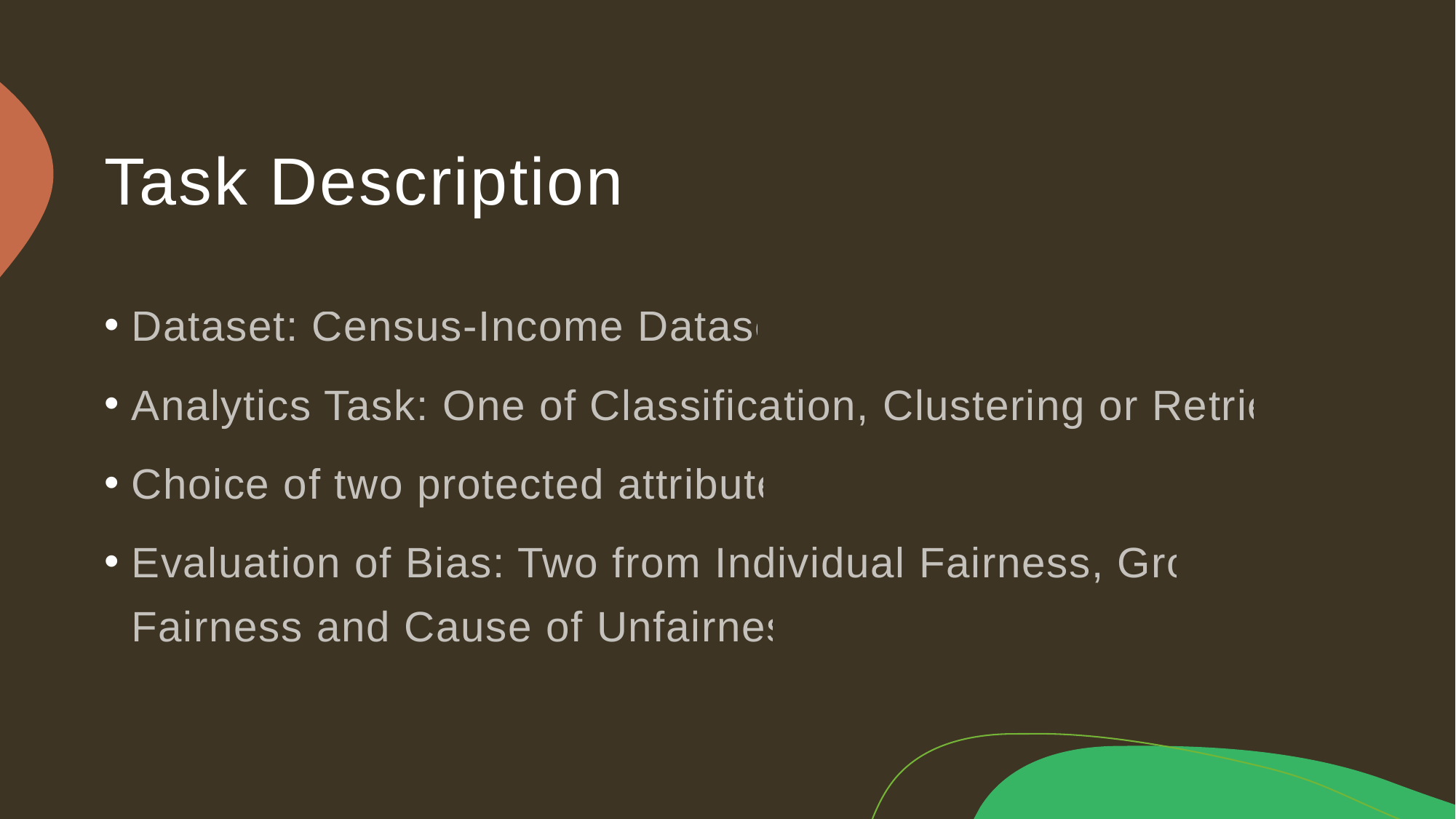

# Task Description
Dataset: Census-Income Dataset
Analytics Task: One of Classification, Clustering or Retrieval
Choice of two protected attributes
Evaluation of Bias: Two from Individual Fairness, Group Fairness and Cause of Unfairness